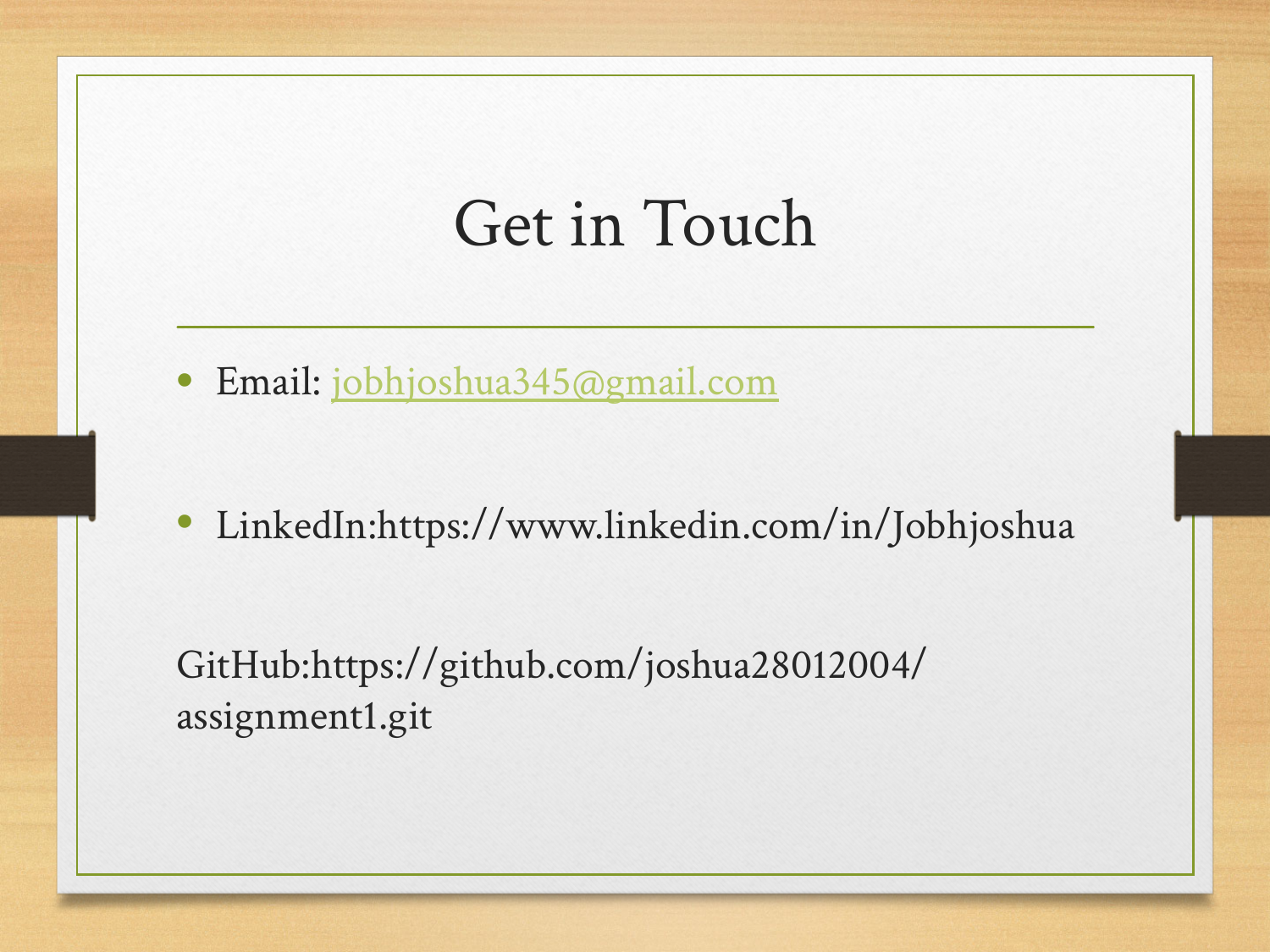

# Get in Touch
Email: jobhjoshua345@gmail.com

LinkedIn:https://www.linkedin.com/in/Jobhjoshua

GitHub:https://github.com/joshua28012004/assignment1.git